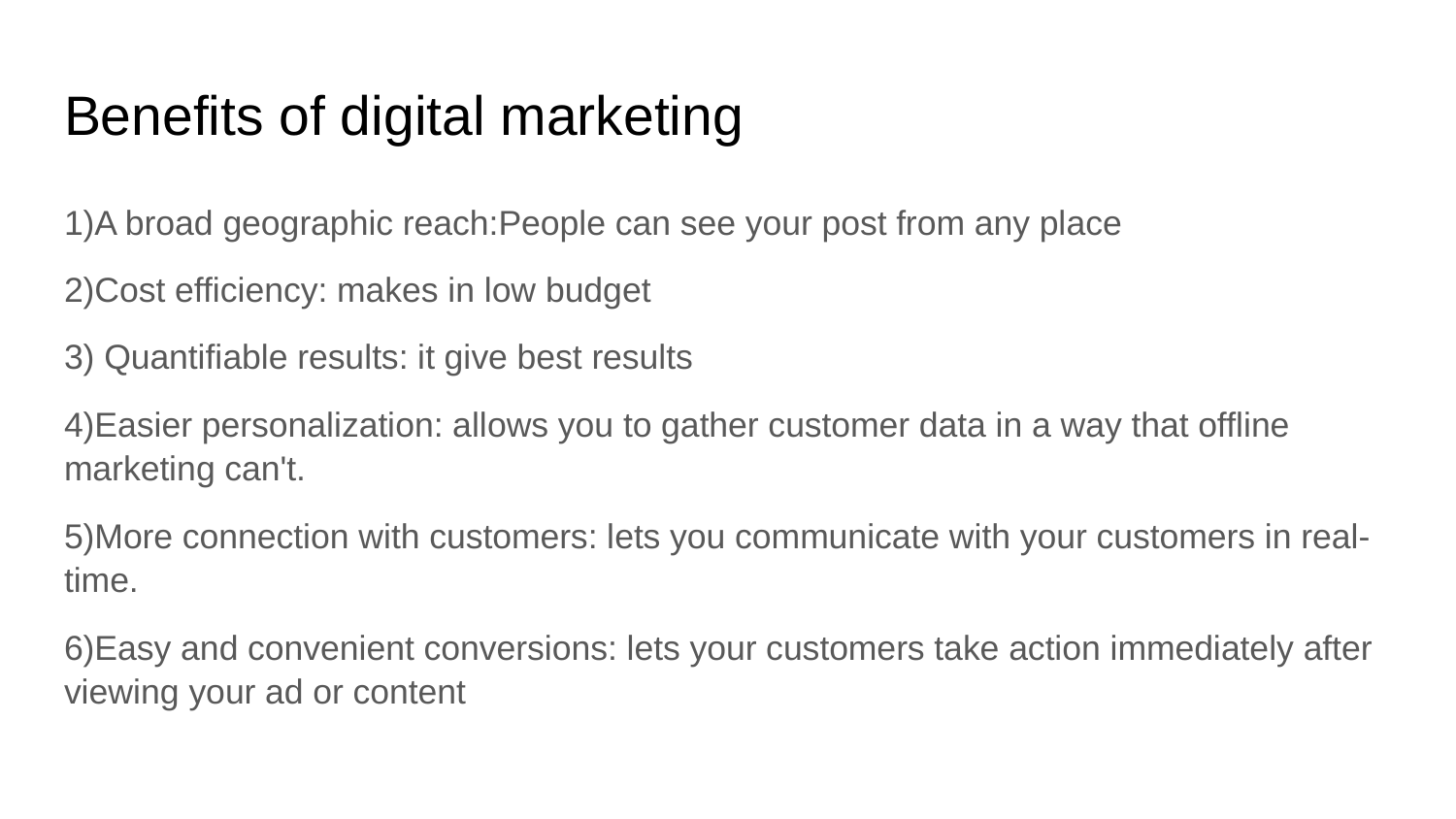

# Benefits of digital marketing
1)A broad geographic reach:People can see your post from any place
2)Cost efficiency: makes in low budget
3) Quantifiable results: it give best results
4)Easier personalization: allows you to gather customer data in a way that offline marketing can't.
5)More connection with customers: lets you communicate with your customers in real-time.
6)Easy and convenient conversions: lets your customers take action immediately after viewing your ad or content